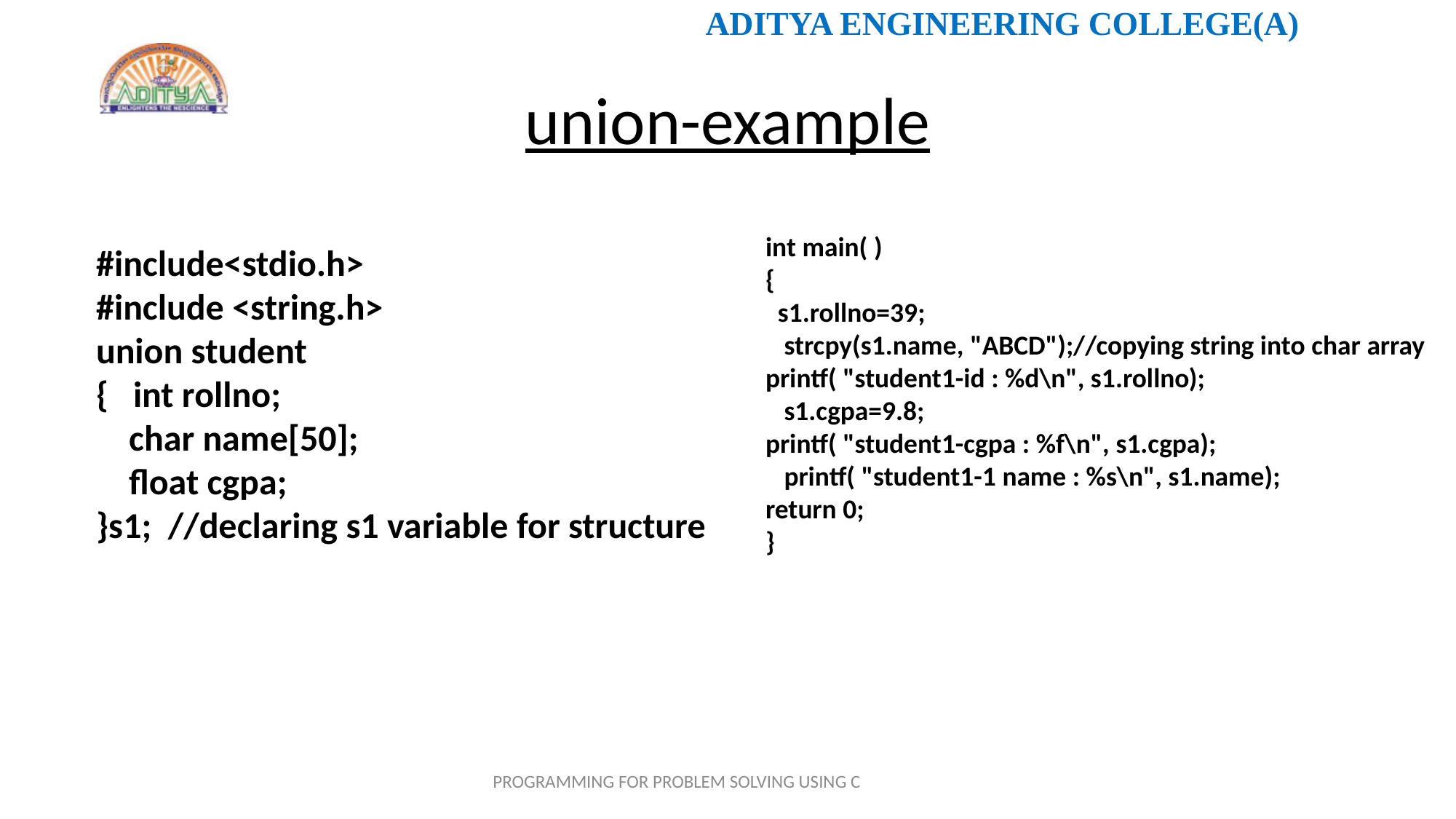

# union-example
int main( )
{
  s1.rollno=39;
   strcpy(s1.name, "ABCD");//copying string into char array
printf( "student1-id : %d\n", s1.rollno);
   s1.cgpa=9.8;
printf( "student1-cgpa : %f\n", s1.cgpa);
   printf( "student1-1 name : %s\n", s1.name);
return 0;
}
#include<stdio.h>
#include <string.h>
union student
{   int rollno;
    char name[50];
    float cgpa;
}s1;  //declaring s1 variable for structure
PROGRAMMING FOR PROBLEM SOLVING USING C